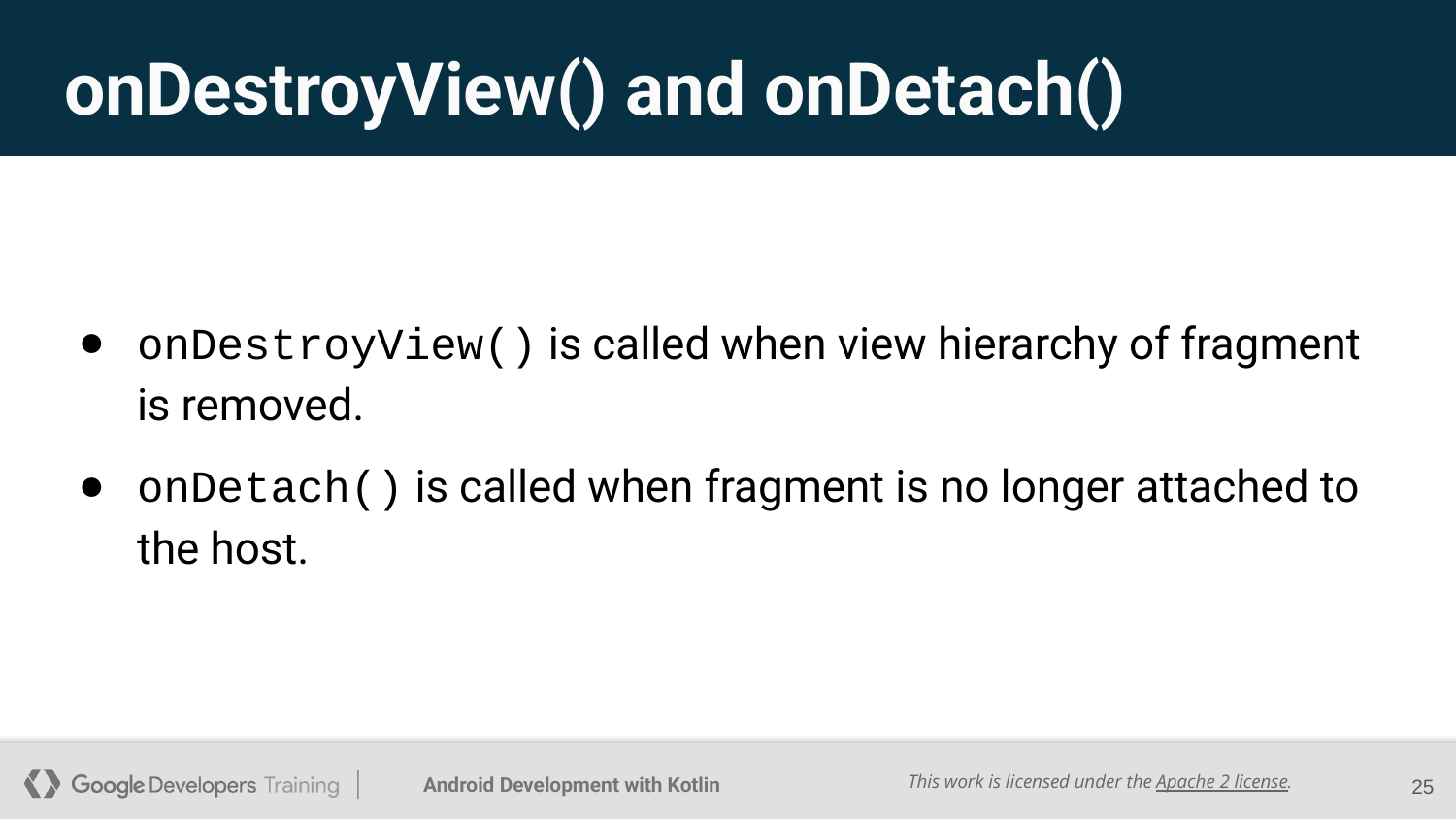

# onDestroyView() and onDetach()
onDestroyView() is called when view hierarchy of fragment is removed.
onDetach() is called when fragment is no longer attached to the host.
25